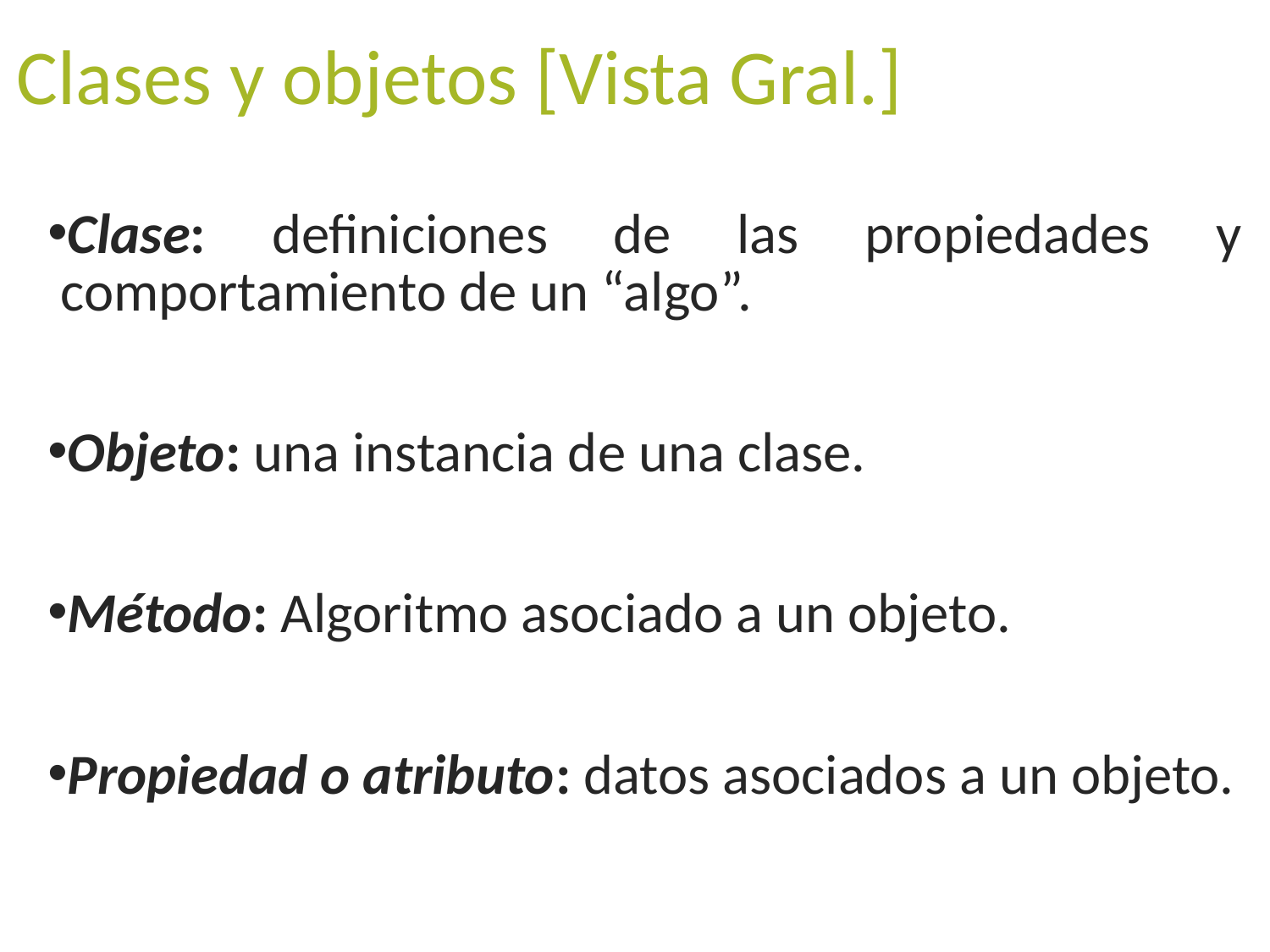

# Clases y objetos [Vista Gral.]
Clase: definiciones de las propiedades y comportamiento de un “algo”.

Objeto: una instancia de una clase.

Método: Algoritmo asociado a un objeto.

Propiedad o atributo: datos asociados a un objeto.